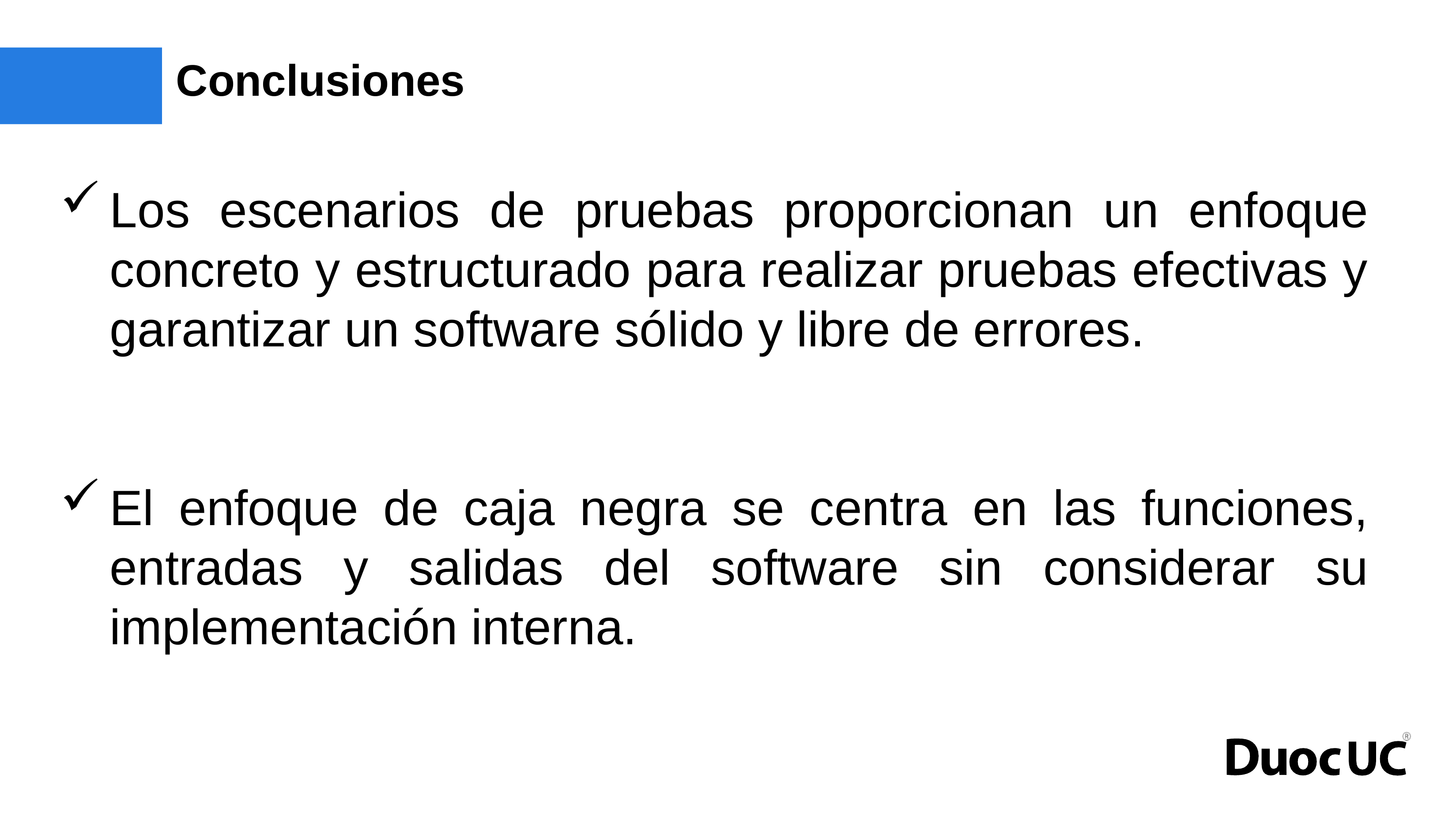

# Conclusiones
Los escenarios de pruebas proporcionan un enfoque concreto y estructurado para realizar pruebas efectivas y garantizar un software sólido y libre de errores.

El enfoque de caja negra se centra en las funciones, entradas y salidas del software sin considerar su implementación interna.